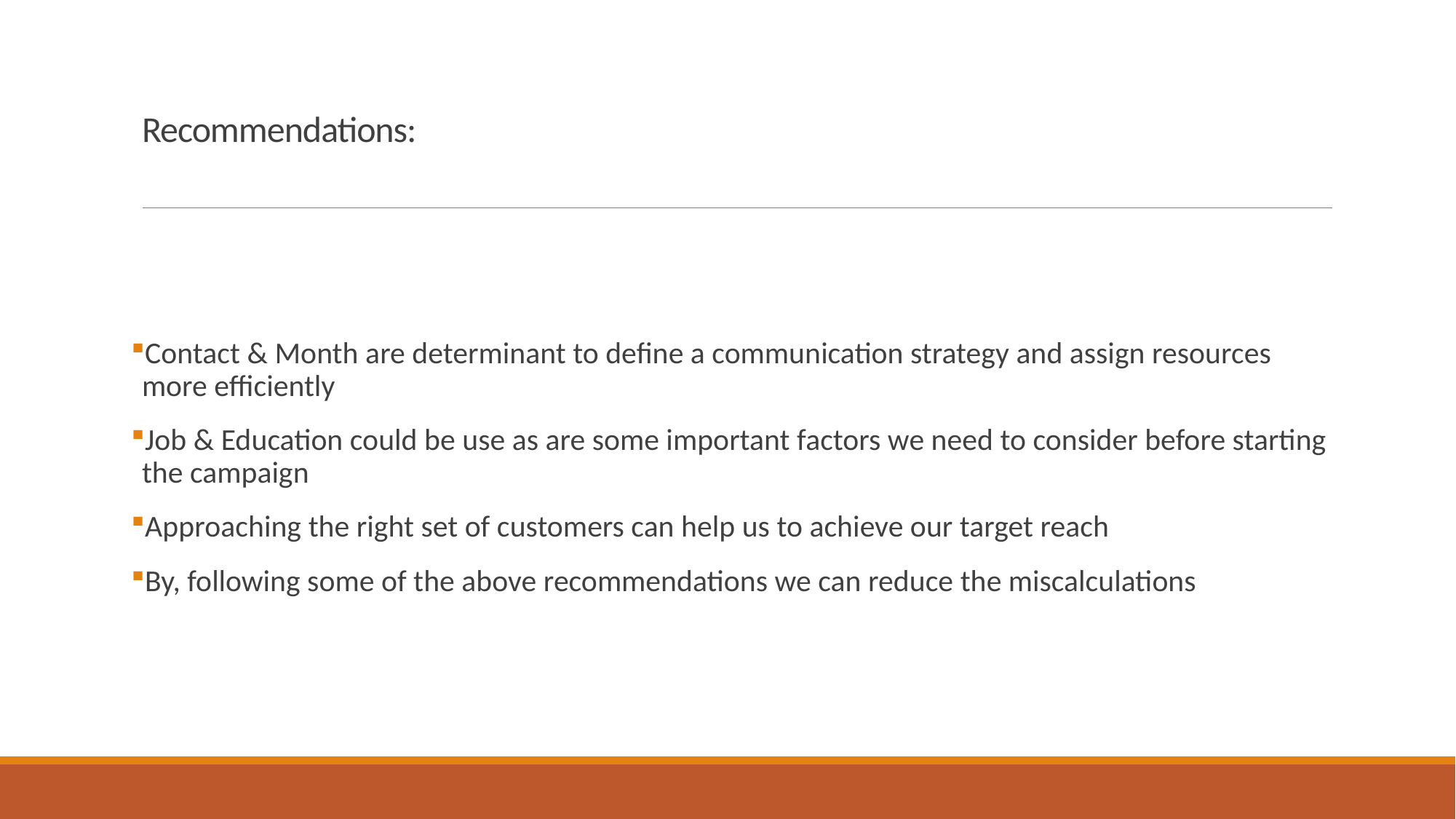

# Recommendations:

Contact & Month are determinant to define a communication strategy and assign resources more efficiently
Job & Education could be use as are some important factors we need to consider before starting the campaign
Approaching the right set of customers can help us to achieve our target reach
By, following some of the above recommendations we can reduce the miscalculations